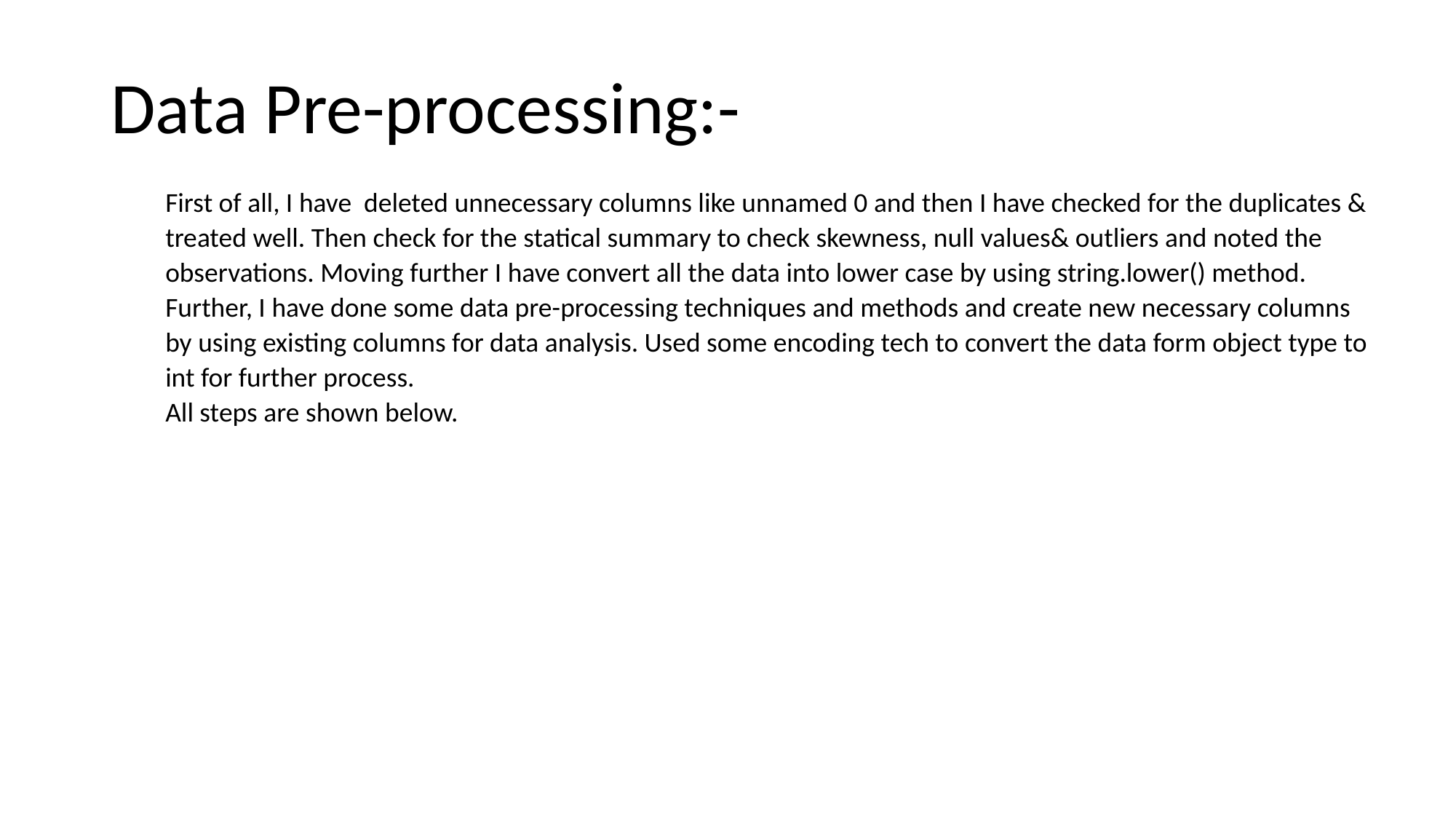

# Data Pre-processing:-
First of all, I have  deleted unnecessary columns like unnamed 0 and then I have checked for the duplicates & treated well. Then check for the statical summary to check skewness, null values& outliers and noted the observations. Moving further I have convert all the data into lower case by using string.lower() method. Further, I have done some data pre-processing techniques and methods and create new necessary columns by using existing columns for data analysis. Used some encoding tech to convert the data form object type to int for further process.
All steps are shown below.